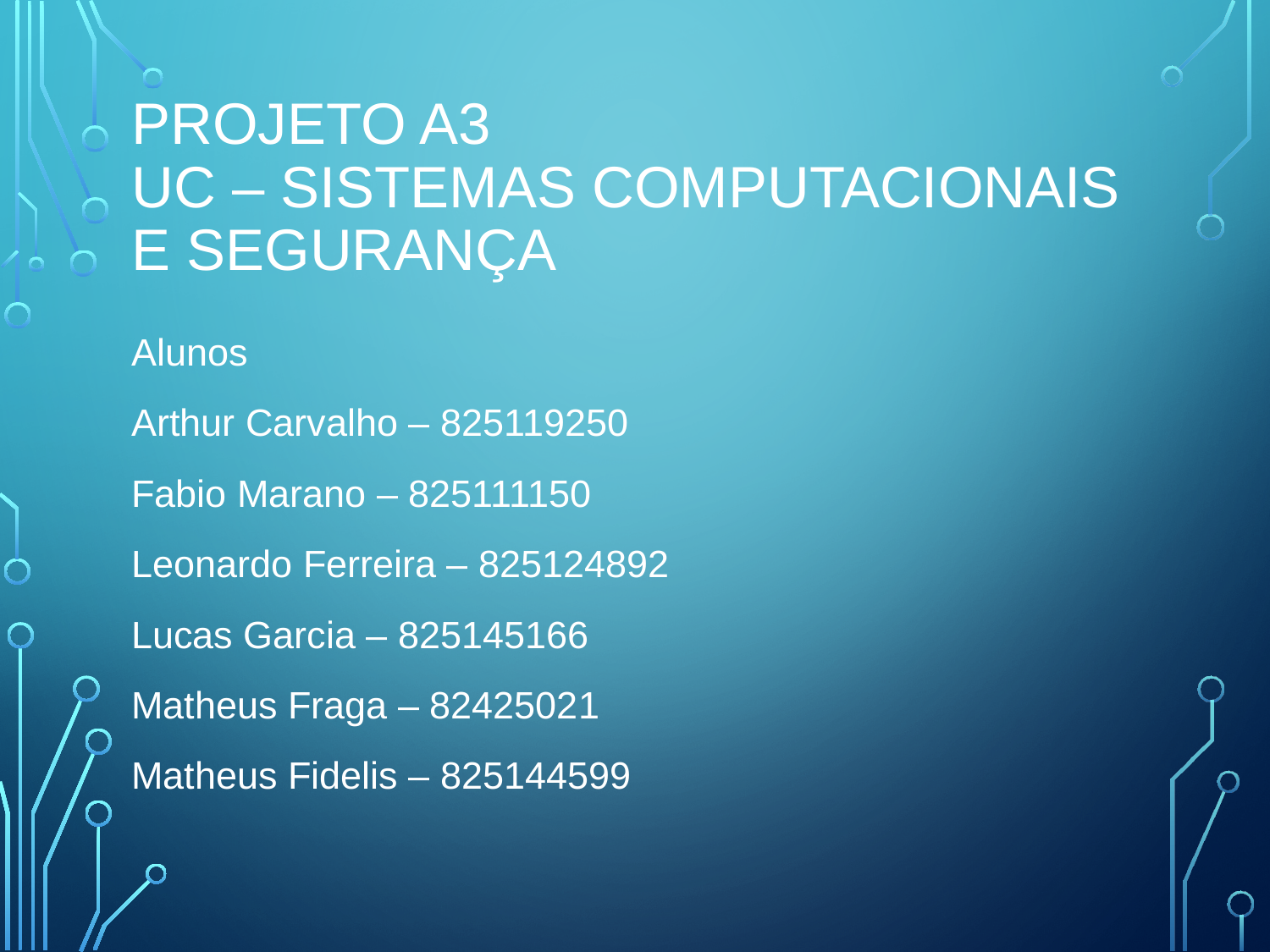

# Projeto A3 UC – Sistemas Computacionais e Segurança
Alunos
Arthur Carvalho – 825119250
Fabio Marano – 825111150
Leonardo Ferreira – 825124892
Lucas Garcia – 825145166
Matheus Fraga – 82425021
Matheus Fidelis – 825144599